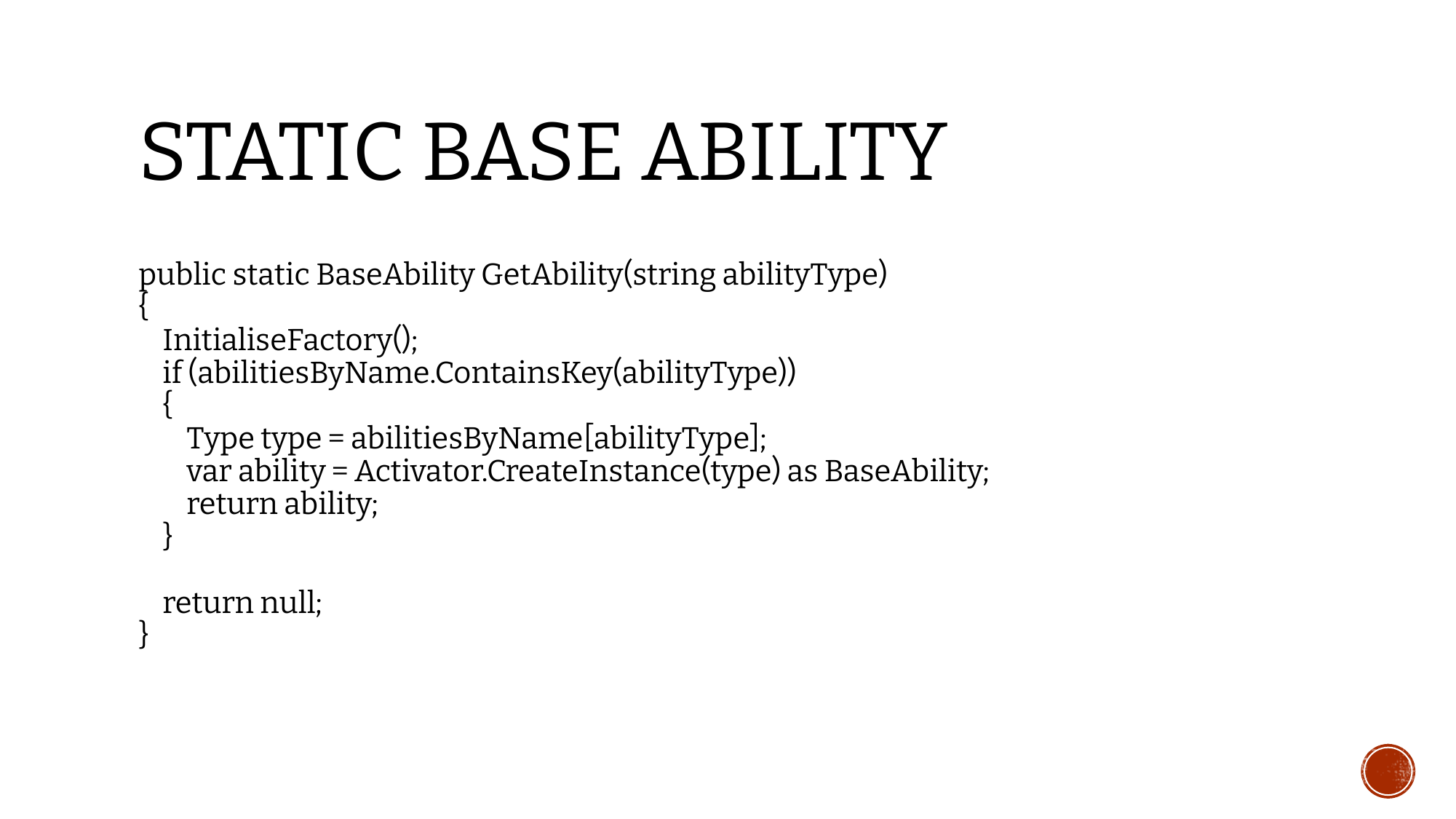

# static Base Ability
public static BaseAbility GetAbility(string abilityType)
{
    InitialiseFactory();
    if (abilitiesByName.ContainsKey(abilityType))
    {
        Type type = abilitiesByName[abilityType];
        var ability = Activator.CreateInstance(type) as BaseAbility;
        return ability;
    }
    return null;
}